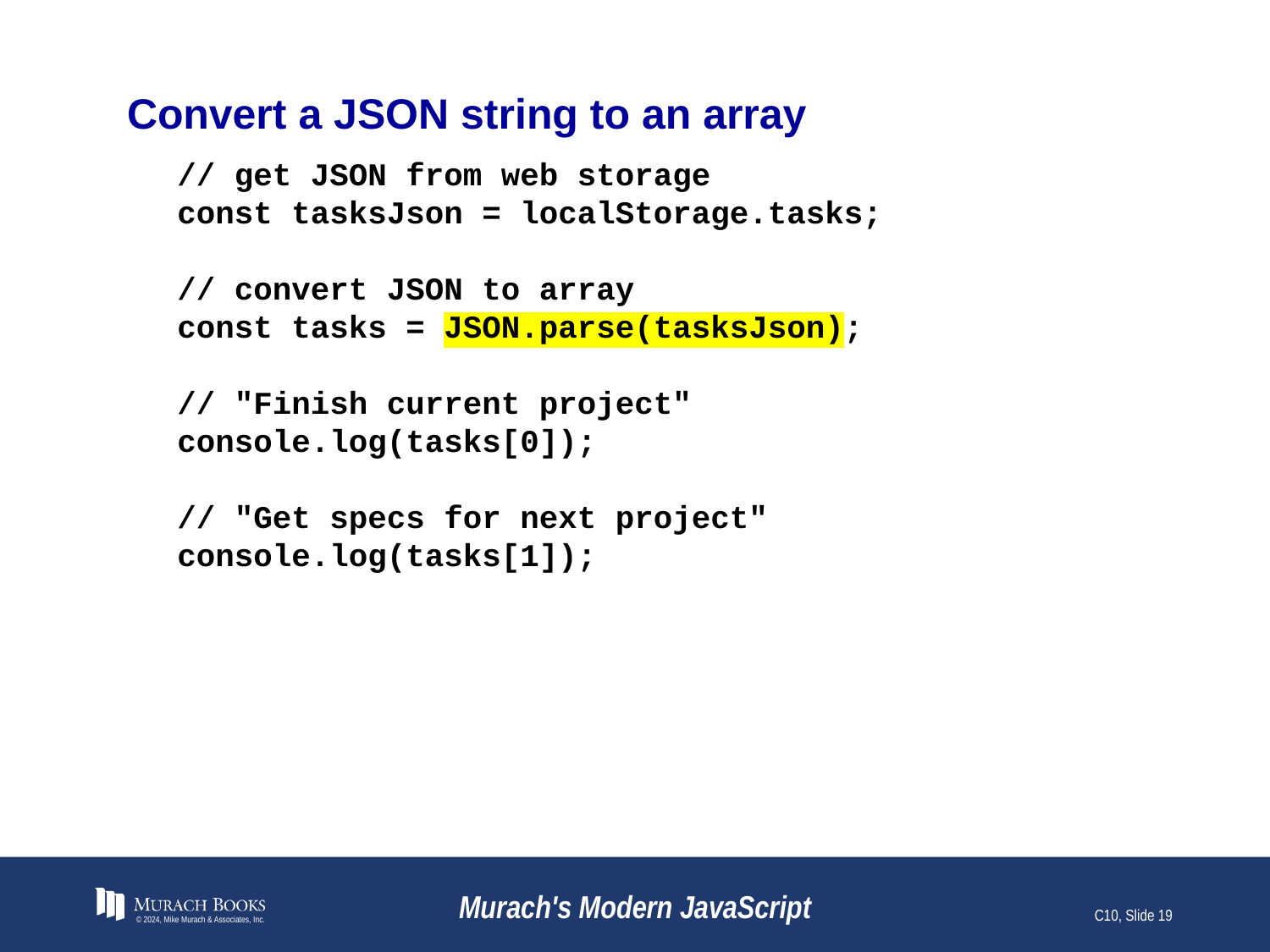

# Convert a JSON string to an array
// get JSON from web storage
const tasksJson = localStorage.tasks;

// convert JSON to array
const tasks = JSON.parse(tasksJson);

// "Finish current project"
console.log(tasks[0]);

// "Get specs for next project"
console.log(tasks[1]);

© 2024, Mike Murach & Associates, Inc.
Murach's Modern JavaScript

C10, Slide 19